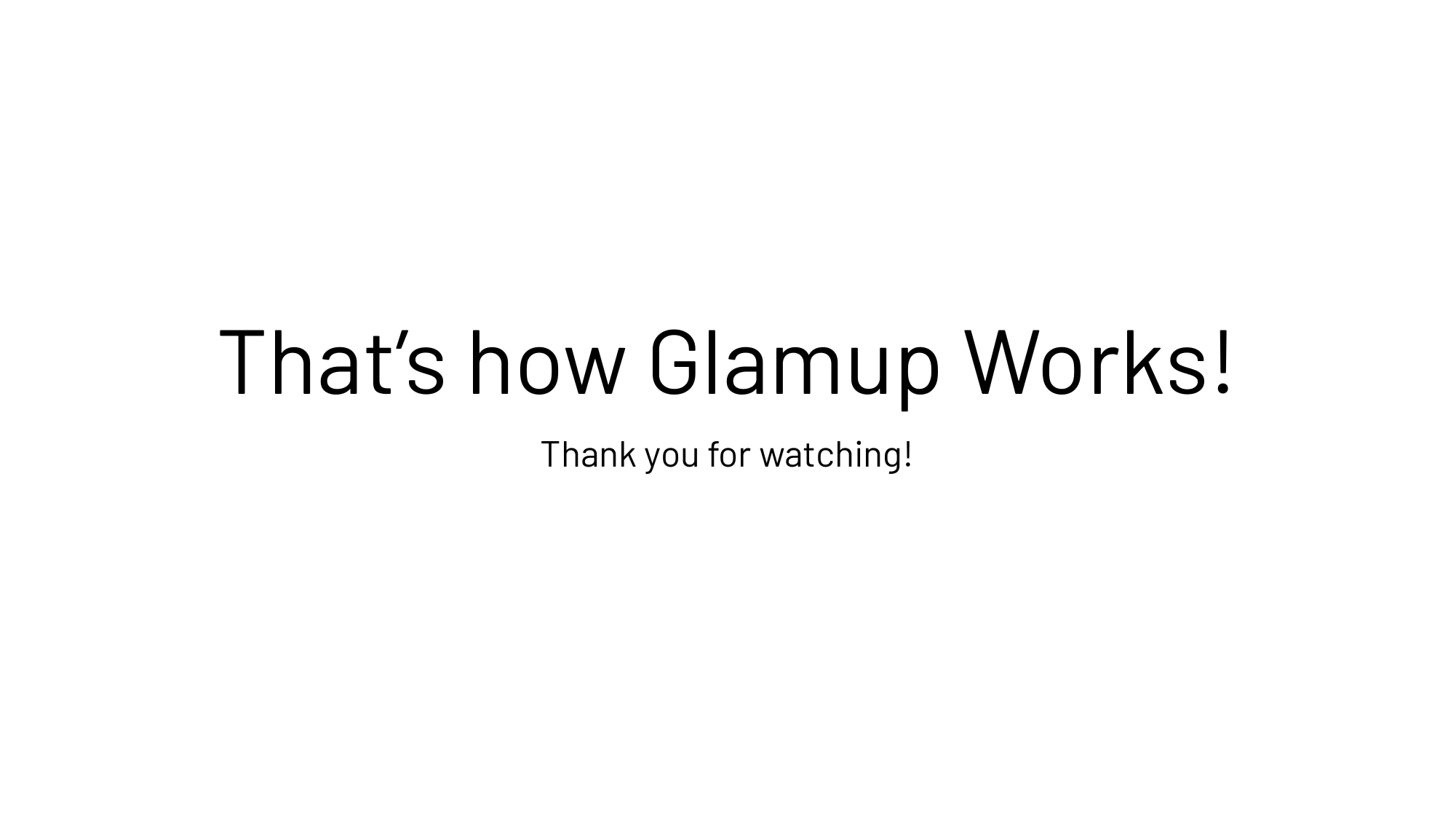

# That’s how Glamup Works!
Thank you for watching!